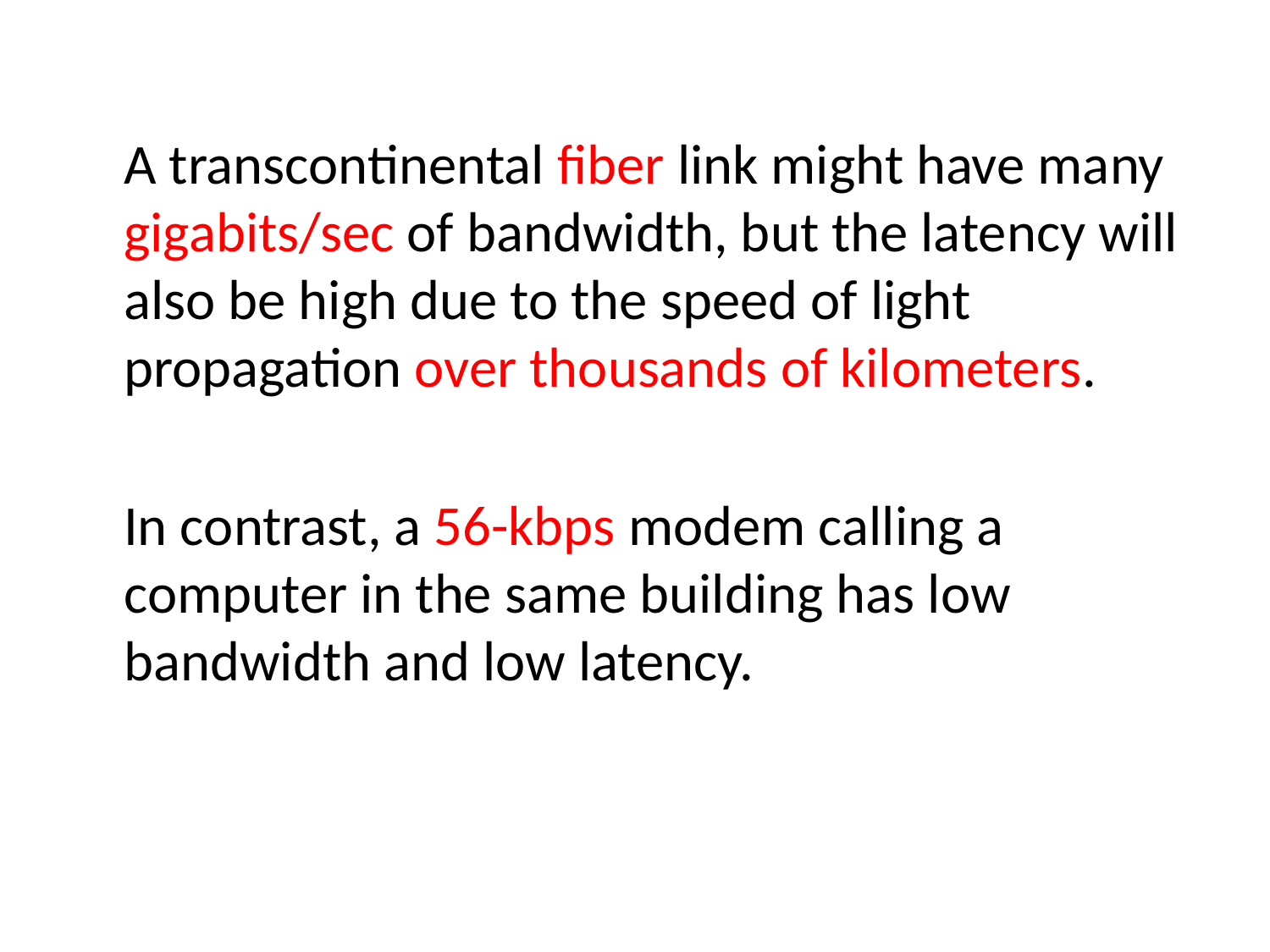

A transcontinental fiber link might have many gigabits/sec of bandwidth, but the latency will also be high due to the speed of light propagation over thousands of kilometers.

	In contrast, a 56-kbps modem calling a computer in the same building has low bandwidth and low latency.